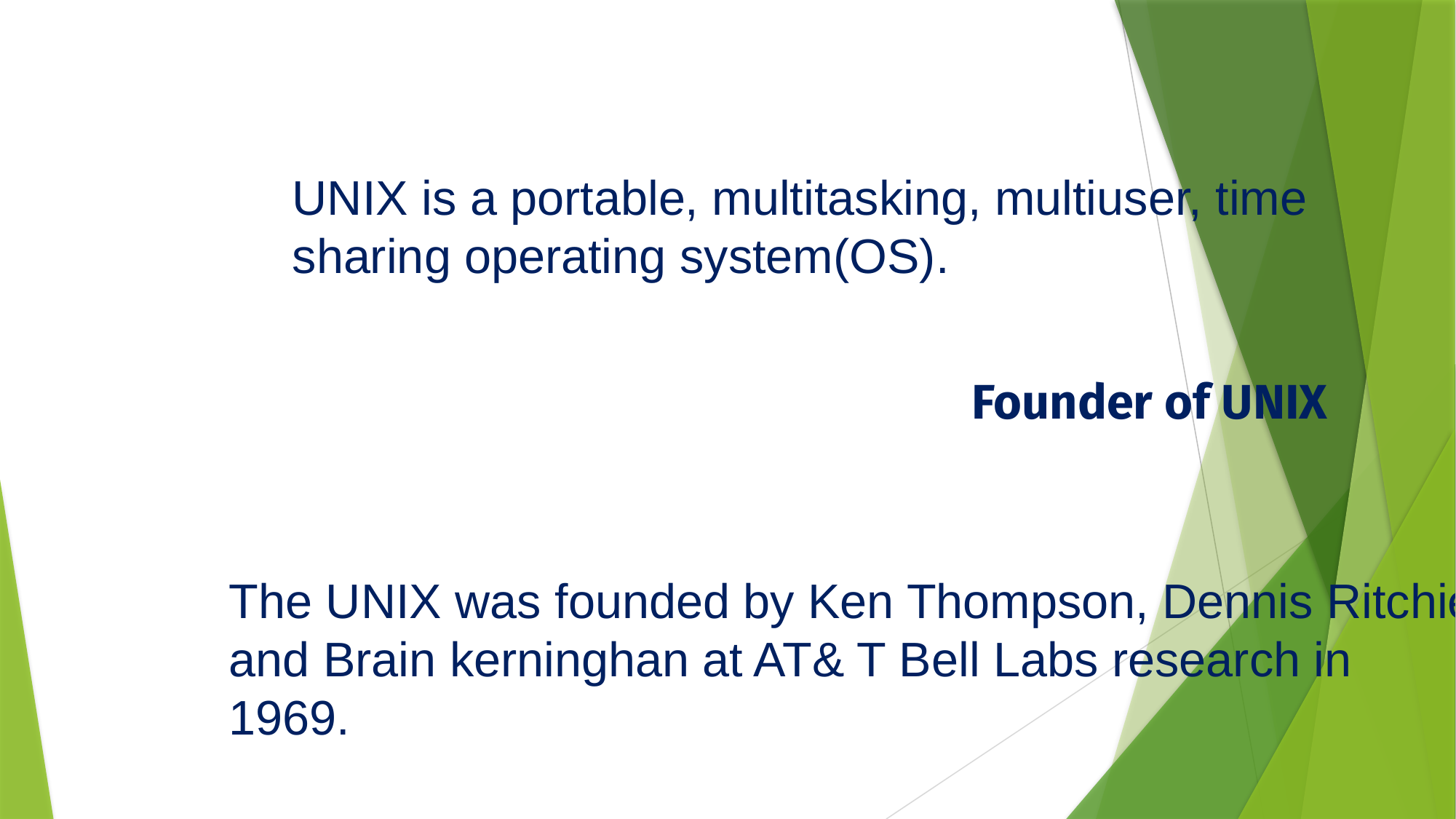

UNIX is a portable, multitasking, multiuser, time sharing operating system(OS).
Founder of UNIX
The UNIX was founded by Ken Thompson, Dennis Ritchie and Brain kerninghan at AT& T Bell Labs research in 1969.